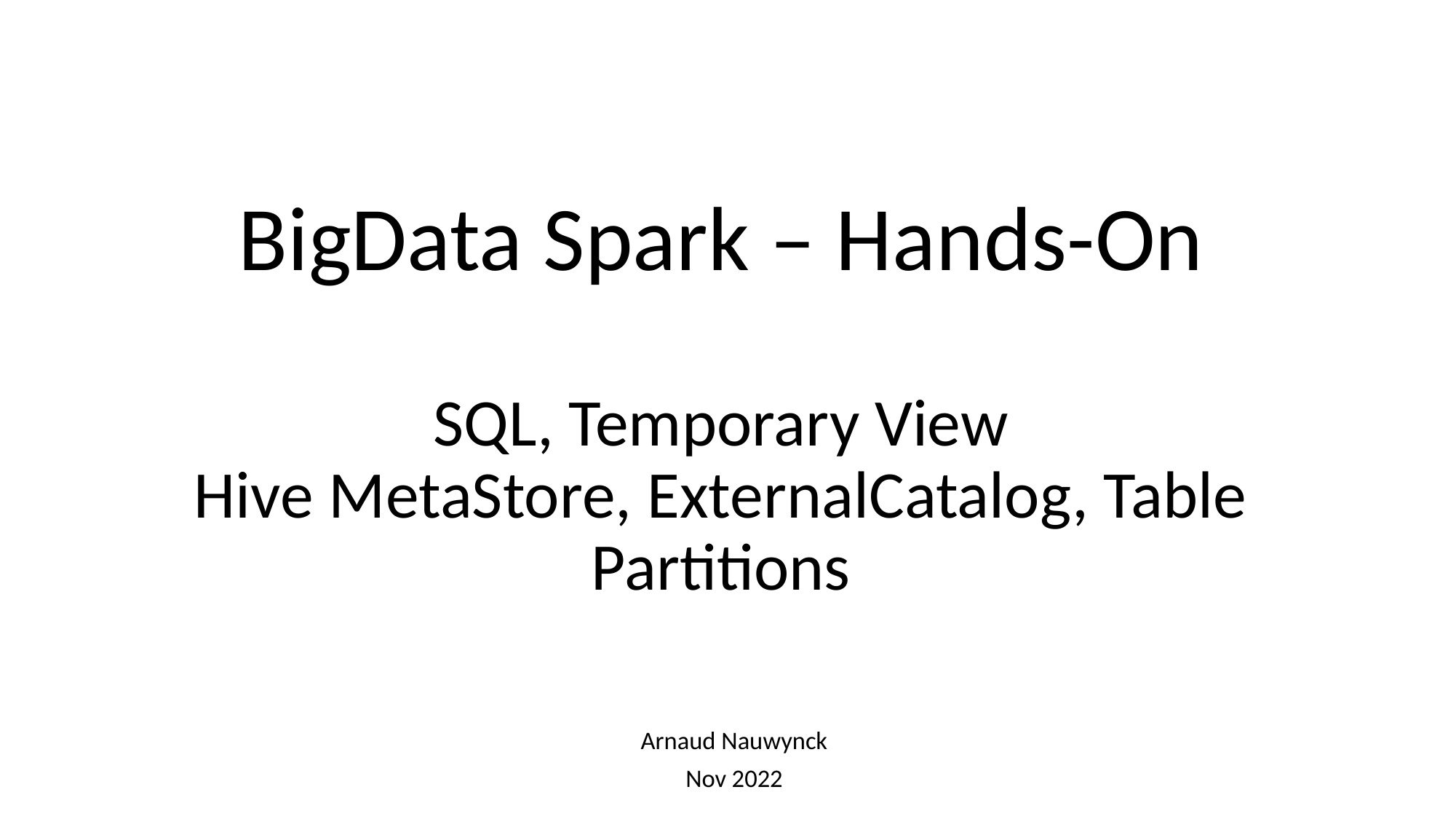

# BigData Spark – Hands-On SQL, Temporary View Hive MetaStore, ExternalCatalog, Table Partitions
Arnaud Nauwynck
Nov 2022